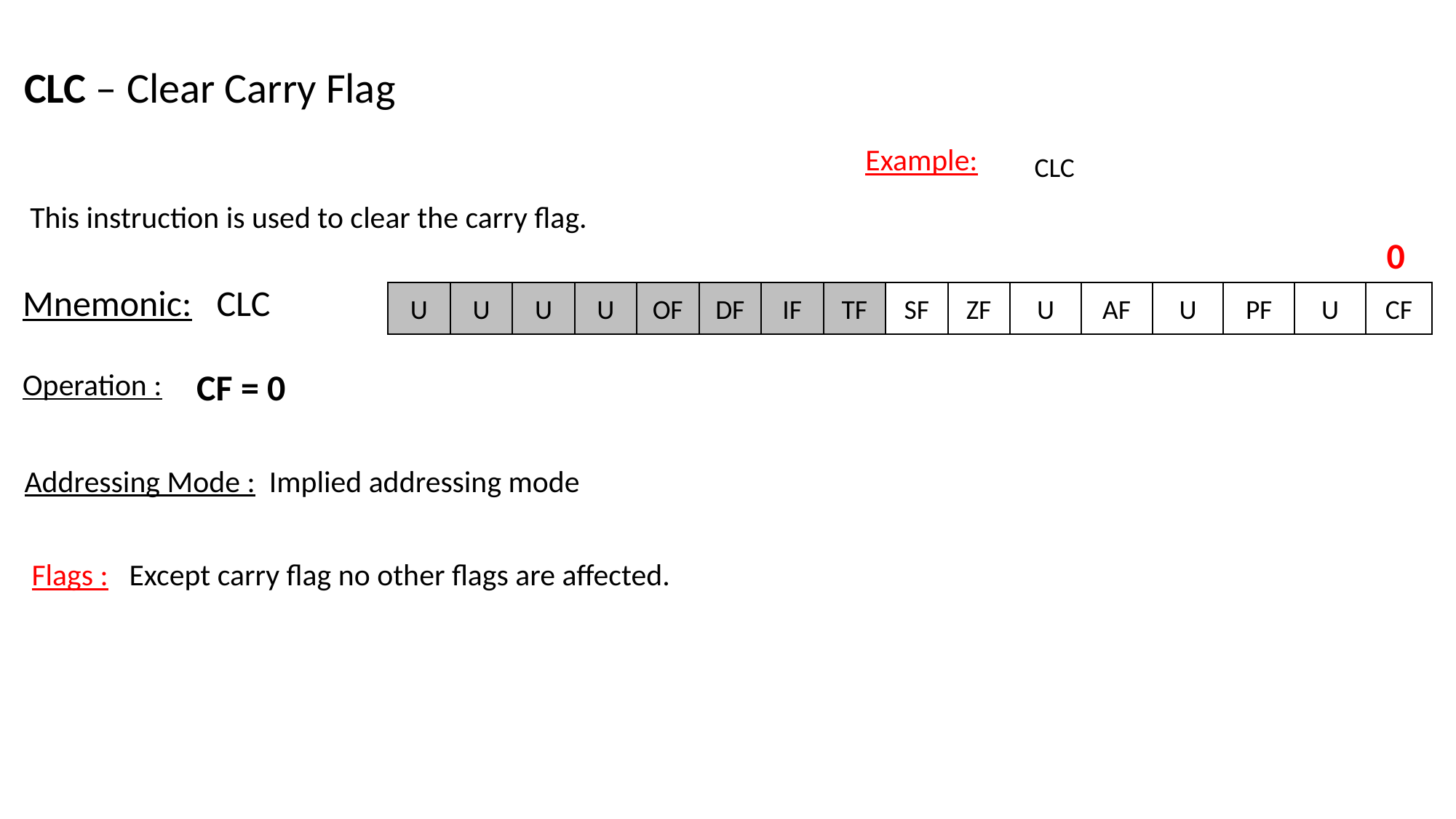

CLC – Clear Carry Flag
Example:

CLC
This instruction is used to clear the carry flag.
0
U
U
U
U
OF
DF
IF
TF
SF
ZF
U
AF
U
PF
U
CF
Mnemonic:   CLC
CF = 0
Operation :

Addressing Mode :  Implied addressing mode

Flags :   Except carry flag no other flags are affected.